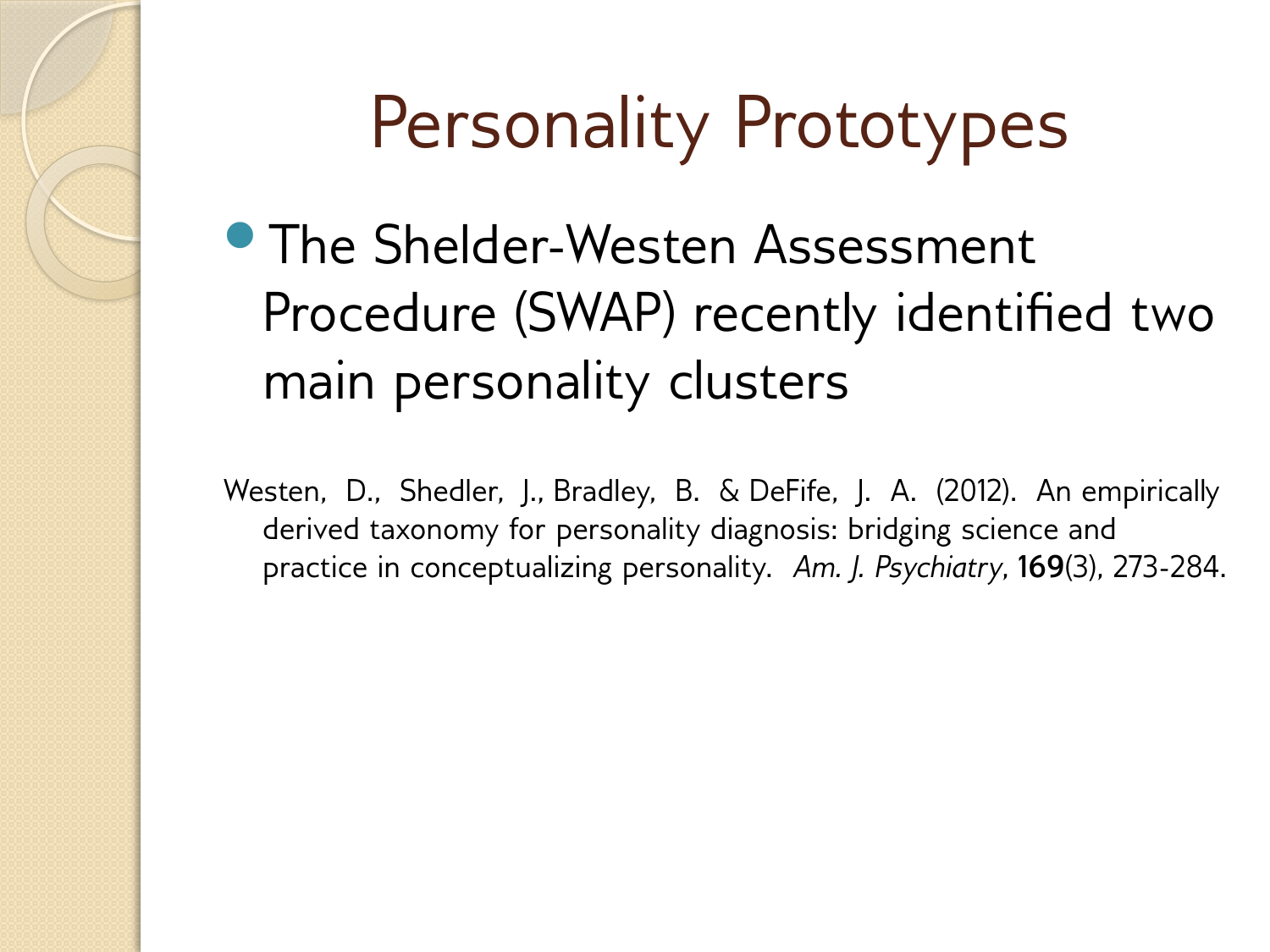

# Personality Prototypes
The Shelder-Westen Assessment Procedure (SWAP) recently identified two main personality clusters

Westen,  D.,  Shedler,  J., Bradley,  B.  & DeFife,  J.  A.  (2012).  An empirically derived taxonomy for personality diagnosis: bridging science and practice in conceptualizing personality.  Am. J. Psychiatry, 169(3), 273-284.